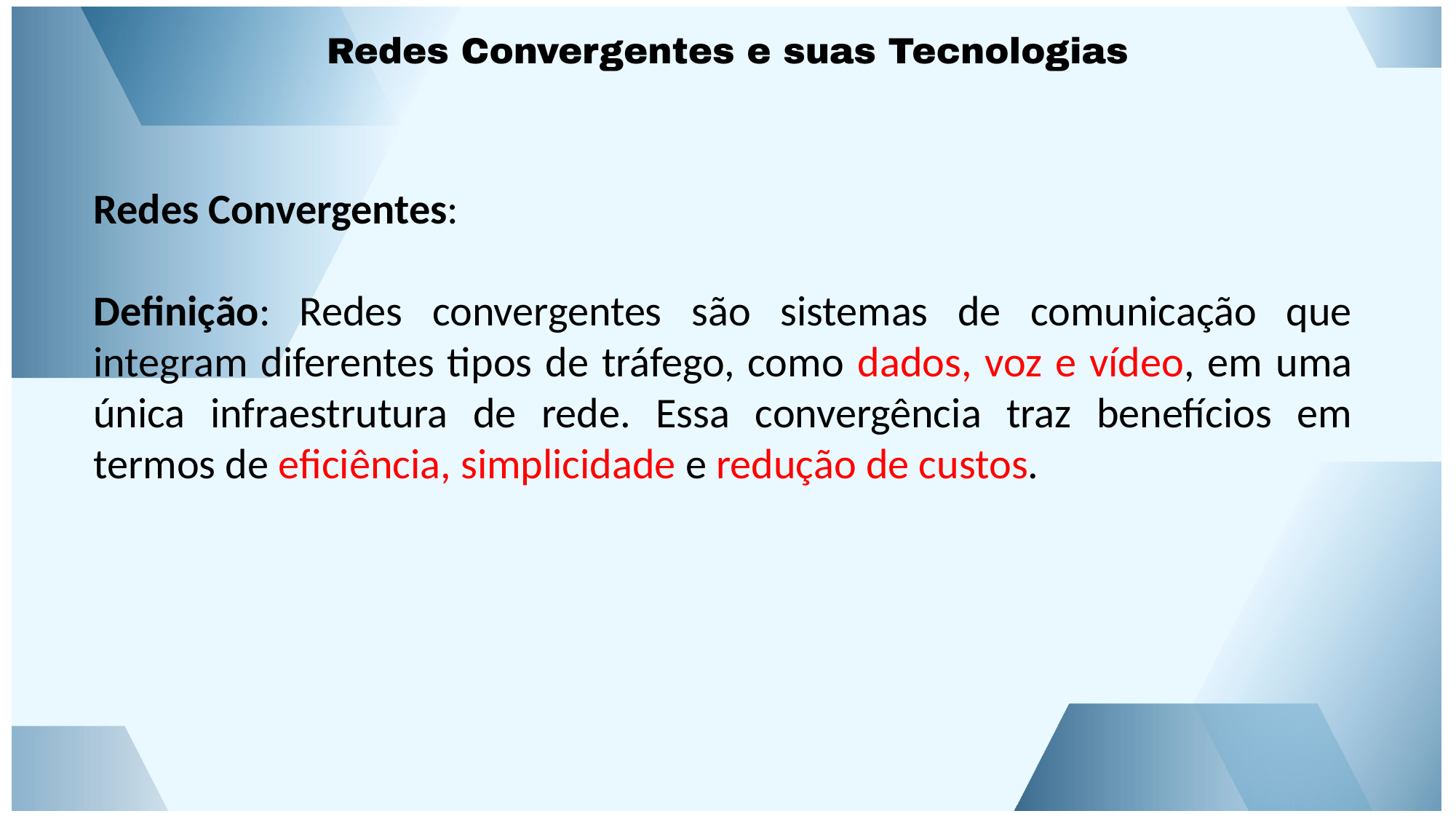

Redes Convergentes:

Definição: Redes convergentes são sistemas de comunicação que integram diferentes tipos de tráfego, como dados, voz e vídeo, em uma única infraestrutura de rede. Essa convergência traz benefícios em termos de eficiência, simplicidade e redução de custos.